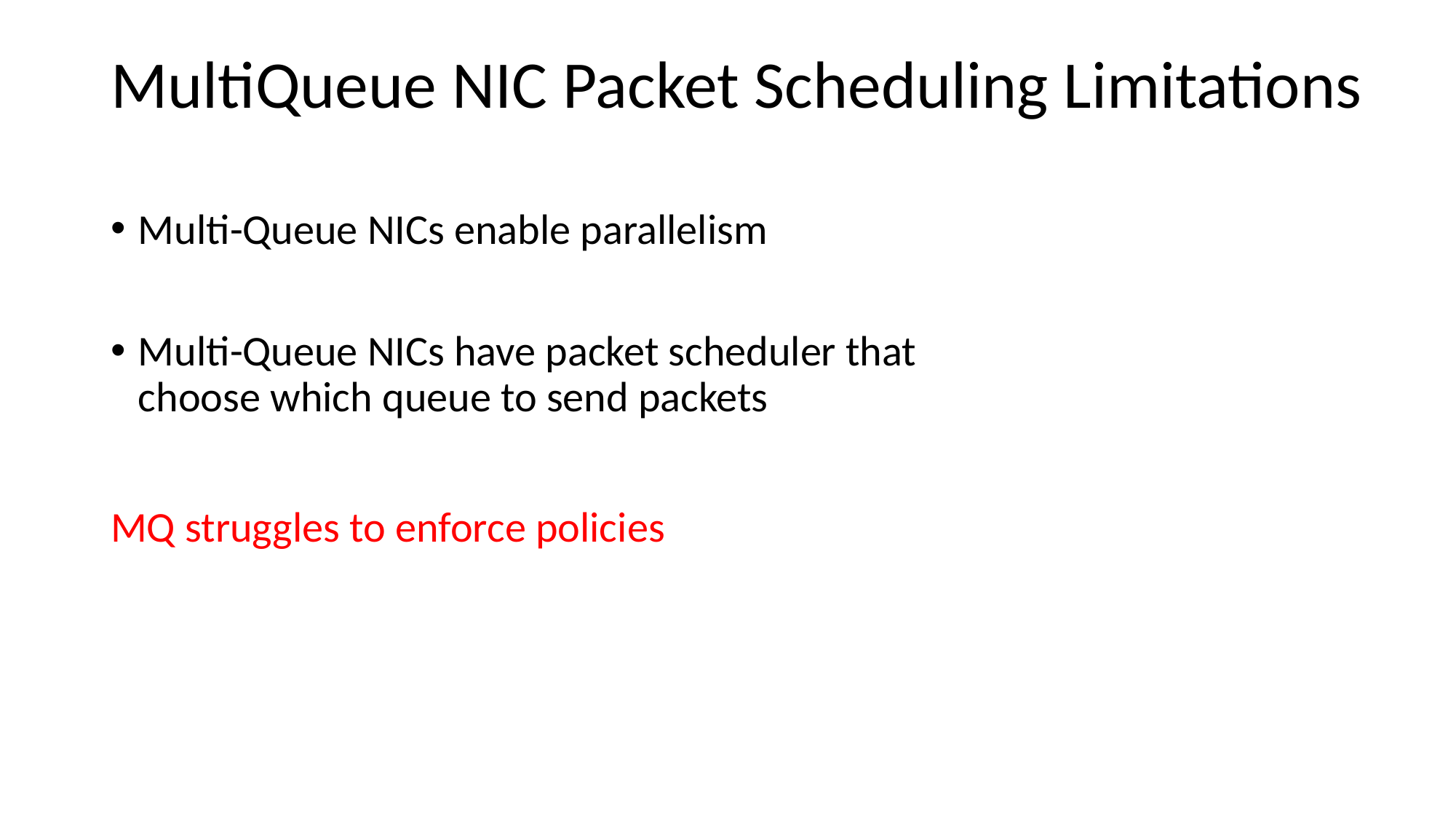

# MultiQueue NIC Packet Scheduling Limitations
Multi-Queue NICs enable parallelism

Multi-Queue NICs have packet scheduler that choose which queue to send packets
MQ struggles to enforce policies